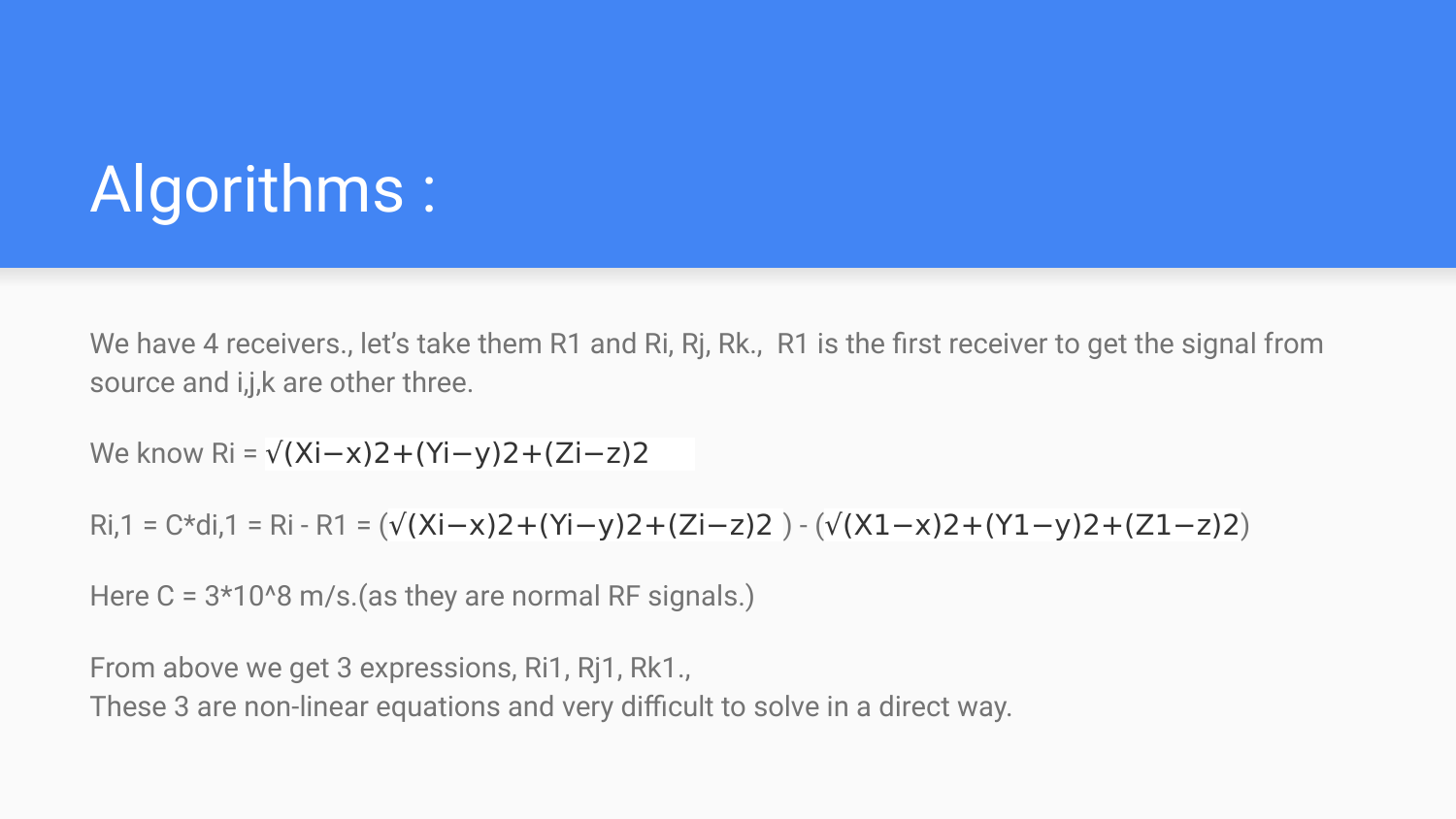

# Algorithms :
We have 4 receivers., let’s take them R1 and Ri, Rj, Rk.,  R1 is the first receiver to get the signal from source and i,j,k are other three.
We know Ri = √(Xi−x)2+(Yi−y)2+(Zi−z)2
Ri,1 = C*di,1 = Ri - R1 = (√(Xi−x)2+(Yi−y)2+(Zi−z)2 ) - (√(X1−x)2+(Y1−y)2+(Z1−z)2)
Here C = 3*10^8 m/s.(as they are normal RF signals.)
From above we get 3 expressions, Ri1, Rj1, Rk1.,
These 3 are non-linear equations and very difficult to solve in a direct way.